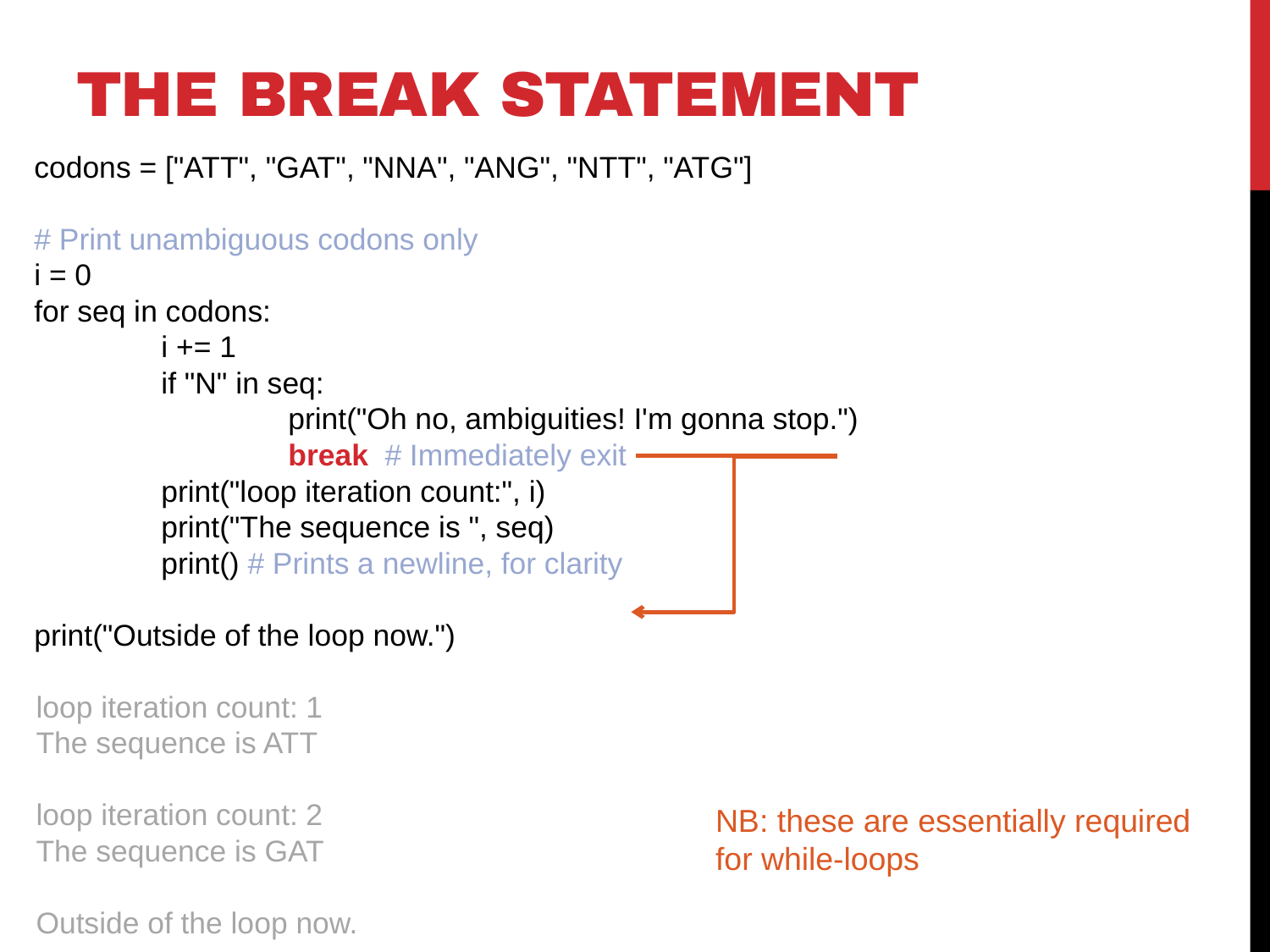

# the break statement
codons = ["ATT", "GAT", "NNA", "ANG", "NTT", "ATG"]

# Print unambiguous codons only
i = 0
for seq in codons:
	i += 1
	if "N" in seq:
		print("Oh no, ambiguities! I'm gonna stop.")
		break  # Immediately exit
	print("loop iteration count:", i)
	print("The sequence is ", seq)
	print() # Prints a newline, for clarity

print("Outside of the loop now.")

loop iteration count: 1
The sequence is ATT

loop iteration count: 2
The sequence is GAT

Outside of the loop now.
NB: these are essentially required for while-loops